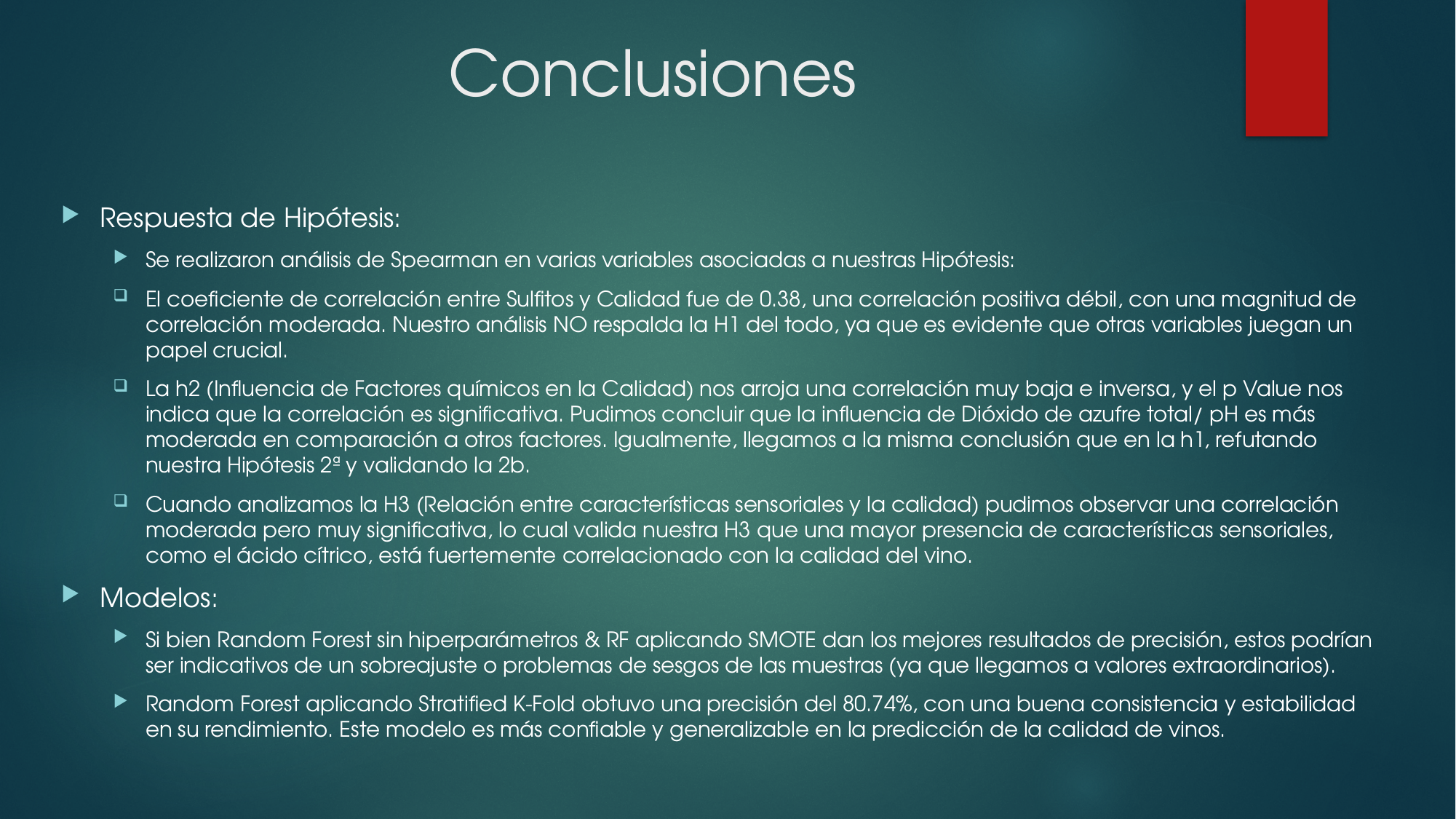

# Conclusiones
Respuesta de Hipótesis:
Se realizaron análisis de Spearman en varias variables asociadas a nuestras Hipótesis:
El coeficiente de correlación entre Sulfitos y Calidad fue de 0.38, una correlación positiva débil, con una magnitud de correlación moderada. Nuestro análisis NO respalda la H1 del todo, ya que es evidente que otras variables juegan un papel crucial.
La h2 (Influencia de Factores químicos en la Calidad) nos arroja una correlación muy baja e inversa, y el p Value nos indica que la correlación es significativa. Pudimos concluir que la influencia de Dióxido de azufre total/ pH es más moderada en comparación a otros factores. Igualmente, llegamos a la misma conclusión que en la h1, refutando nuestra Hipótesis 2ª y validando la 2b.
Cuando analizamos la H3 (Relación entre características sensoriales y la calidad) pudimos observar una correlación moderada pero muy significativa, lo cual valida nuestra H3 que una mayor presencia de características sensoriales, como el ácido cítrico, está fuertemente correlacionado con la calidad del vino.
Modelos:
Si bien Random Forest sin hiperparámetros & RF aplicando SMOTE dan los mejores resultados de precisión, estos podrían ser indicativos de un sobreajuste o problemas de sesgos de las muestras (ya que llegamos a valores extraordinarios).
Random Forest aplicando Stratified K-Fold obtuvo una precisión del 80.74%, con una buena consistencia y estabilidad en su rendimiento. Este modelo es más confiable y generalizable en la predicción de la calidad de vinos.